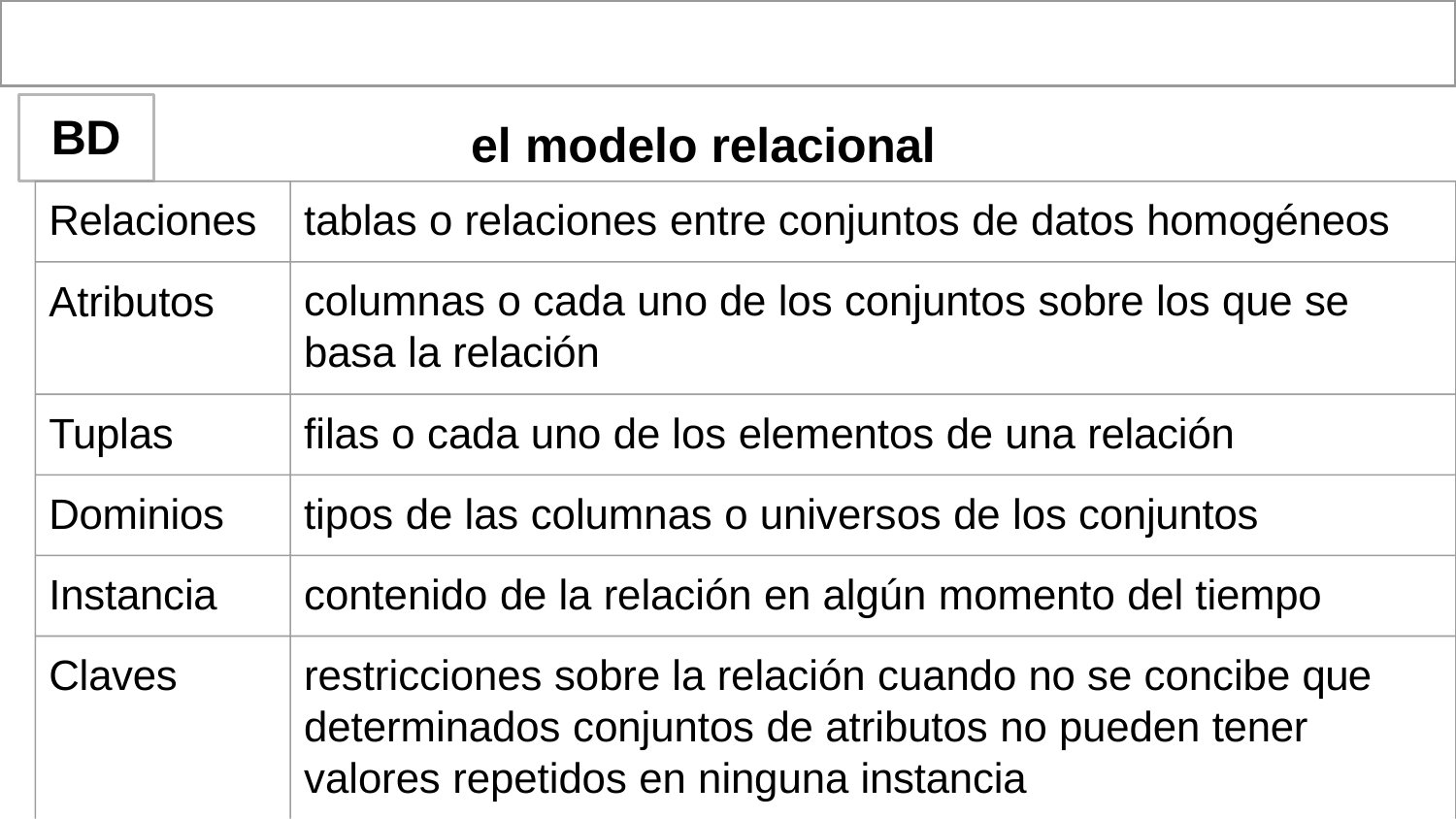

BD
el modelo relacional

Relaciones
tablas o relaciones entre conjuntos de datos homogéneos
Atributos
columnas o cada uno de los conjuntos sobre los que se basa la relación
Tuplas
filas o cada uno de los elementos de una relación
Dominios
tipos de las columnas o universos de los conjuntos
Instancia
contenido de la relación en algún momento del tiempo
Claves
restricciones sobre la relación cuando no se concibe que determinados conjuntos de atributos no pueden tener valores repetidos en ninguna instancia